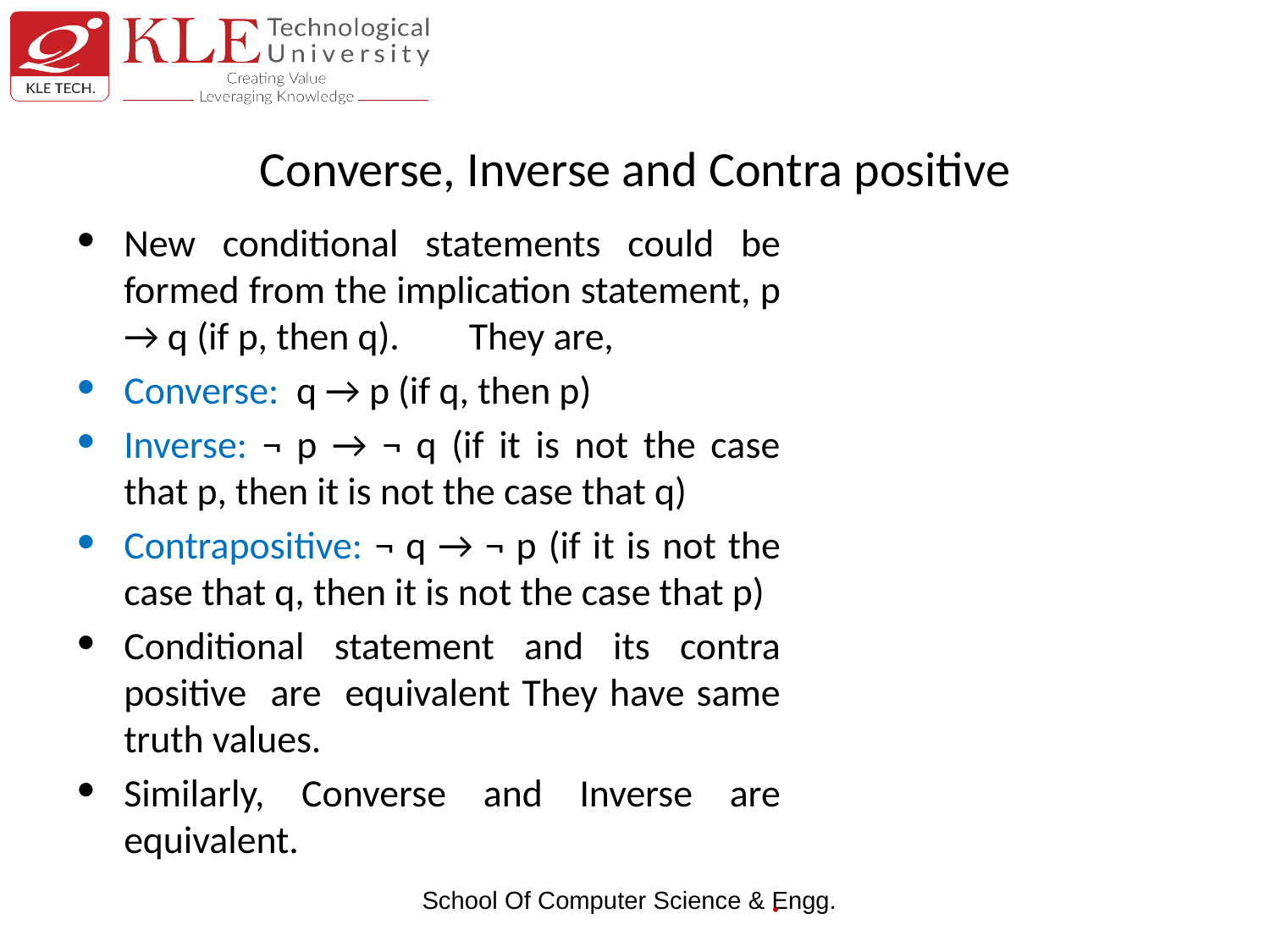

# Converse, Inverse and Contra positive
New conditional statements could be formed from the implication statement, p → q (if p, then q).        They are,
Converse:  q → p (if q, then p)
Inverse: ¬ p → ¬ q (if it is not the case that p, then it is not the case that q)
Contrapositive: ¬ q → ¬ p (if it is not the case that q, then it is not the case that p)
Conditional statement and its contra positive  are  equivalent They have same truth values.
Similarly, Converse and Inverse are equivalent.
.